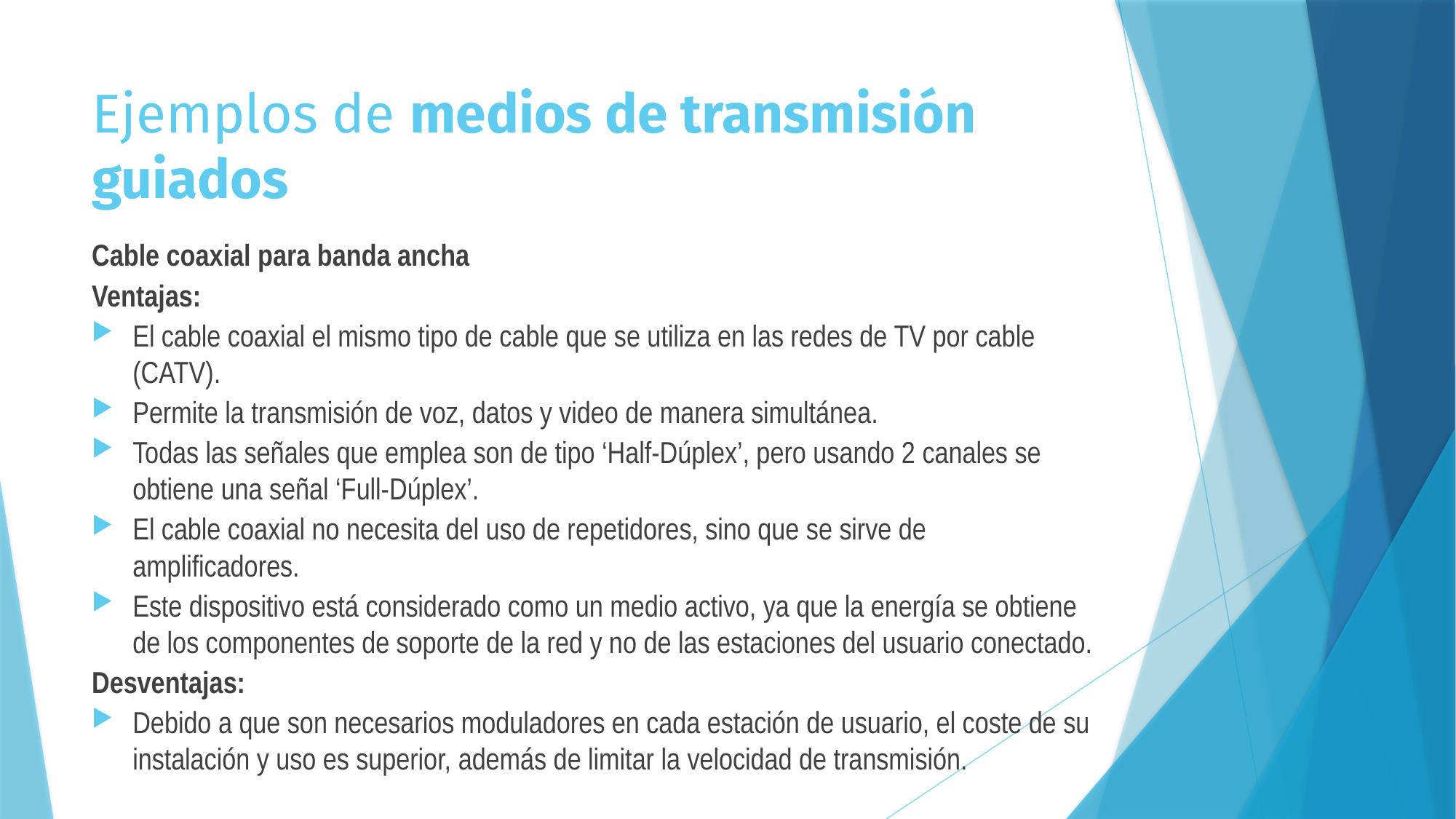

# Ejemplos de medios de transmisión guiados
Cable coaxial para banda ancha
Ventajas:
El cable coaxial el mismo tipo de cable que se utiliza en las redes de TV por cable (CATV).
Permite la transmisión de voz, datos y video de manera simultánea.
Todas las señales que emplea son de tipo ‘Half-Dúplex’, pero usando 2 canales se obtiene una señal ‘Full-Dúplex’.
El cable coaxial no necesita del uso de repetidores, sino que se sirve de amplificadores.
Este dispositivo está considerado como un medio activo, ya que la energía se obtiene de los componentes de soporte de la red y no de las estaciones del usuario conectado.
Desventajas:
Debido a que son necesarios moduladores en cada estación de usuario, el coste de su instalación y uso es superior, además de limitar la velocidad de transmisión.